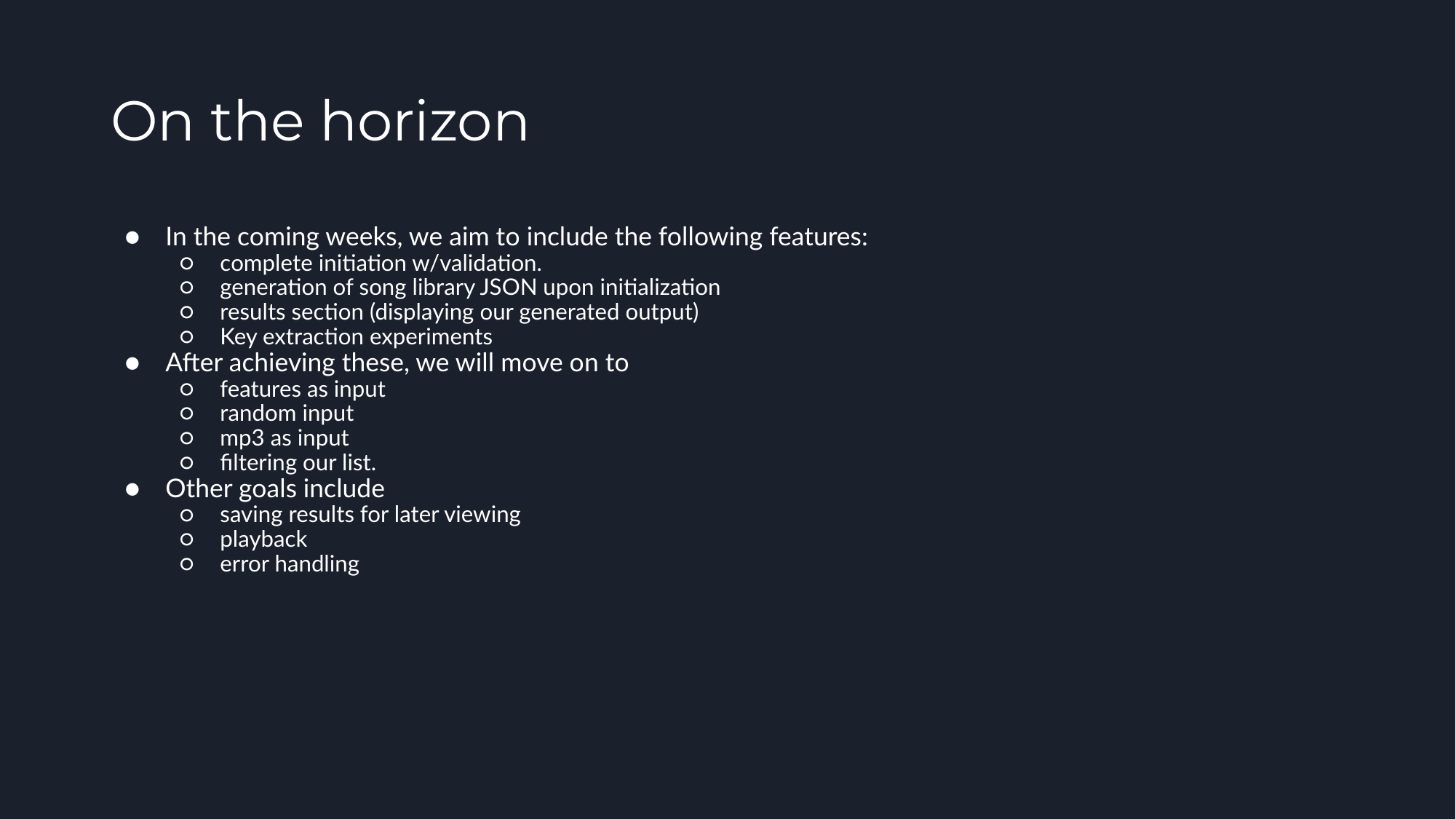

# On the horizon
In the coming weeks, we aim to include the following features:
complete initiation w/validation.
generation of song library JSON upon initialization
results section (displaying our generated output)
Key extraction experiments
After achieving these, we will move on to
features as input
random input
mp3 as input
filtering our list.
Other goals include
saving results for later viewing
playback
error handling